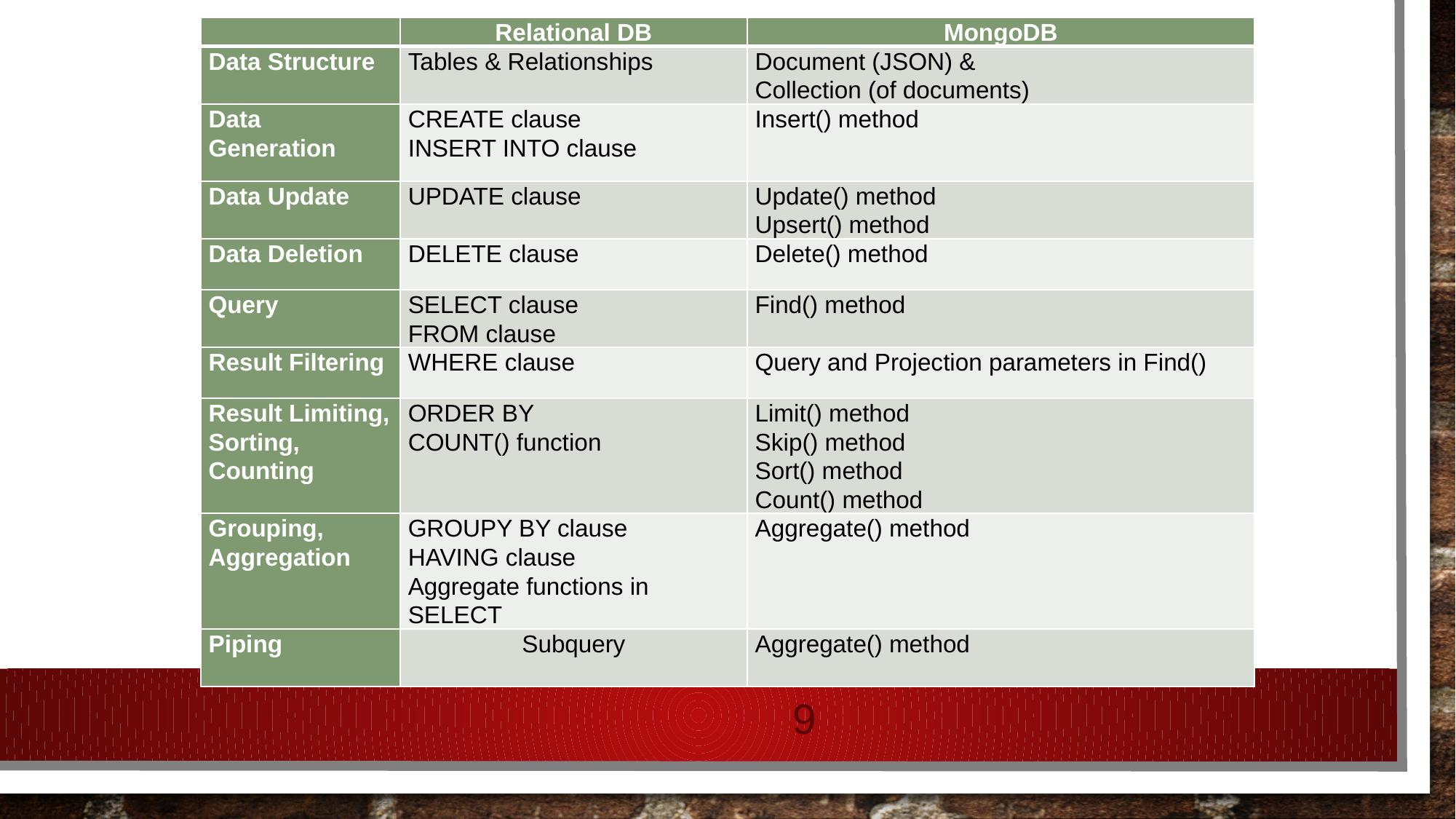

|  | Relational DB | MongoDB |
| --- | --- | --- |
| Data Structure | Tables & Relationships | Document (JSON) & Collection (of documents) |
| Data Generation | CREATE clause INSERT INTO clause | Insert() method |
| Data Update | UPDATE clause | Update() method Upsert() method |
| Data Deletion | DELETE clause | Delete() method |
| Query | SELECT clause FROM clause | Find() method |
| Result Filtering | WHERE clause | Query and Projection parameters in Find() |
| Result Limiting, Sorting, Counting | ORDER BY COUNT() function | Limit() method Skip() method Sort() method Count() method |
| Grouping, Aggregation | GROUPY BY clause HAVING clause Aggregate functions in SELECT | Aggregate() method |
| Piping | Subquery | Aggregate() method |
9